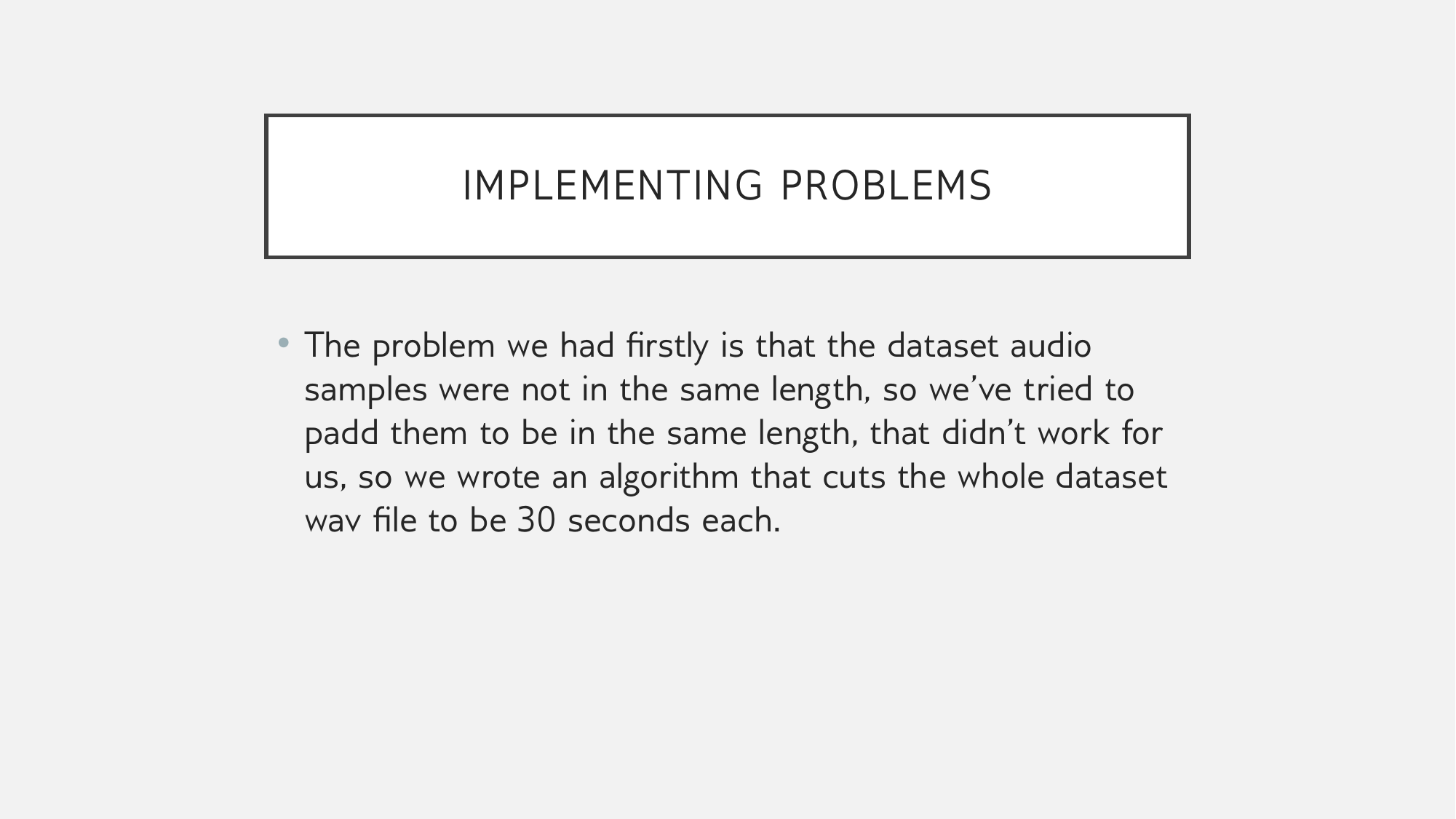

# Implementing problems
The problem we had firstly is that the dataset audio samples were not in the same length, so we’ve tried to padd them to be in the same length, that didn’t work for us, so we wrote an algorithm that cuts the whole dataset wav file to be 30 seconds each.